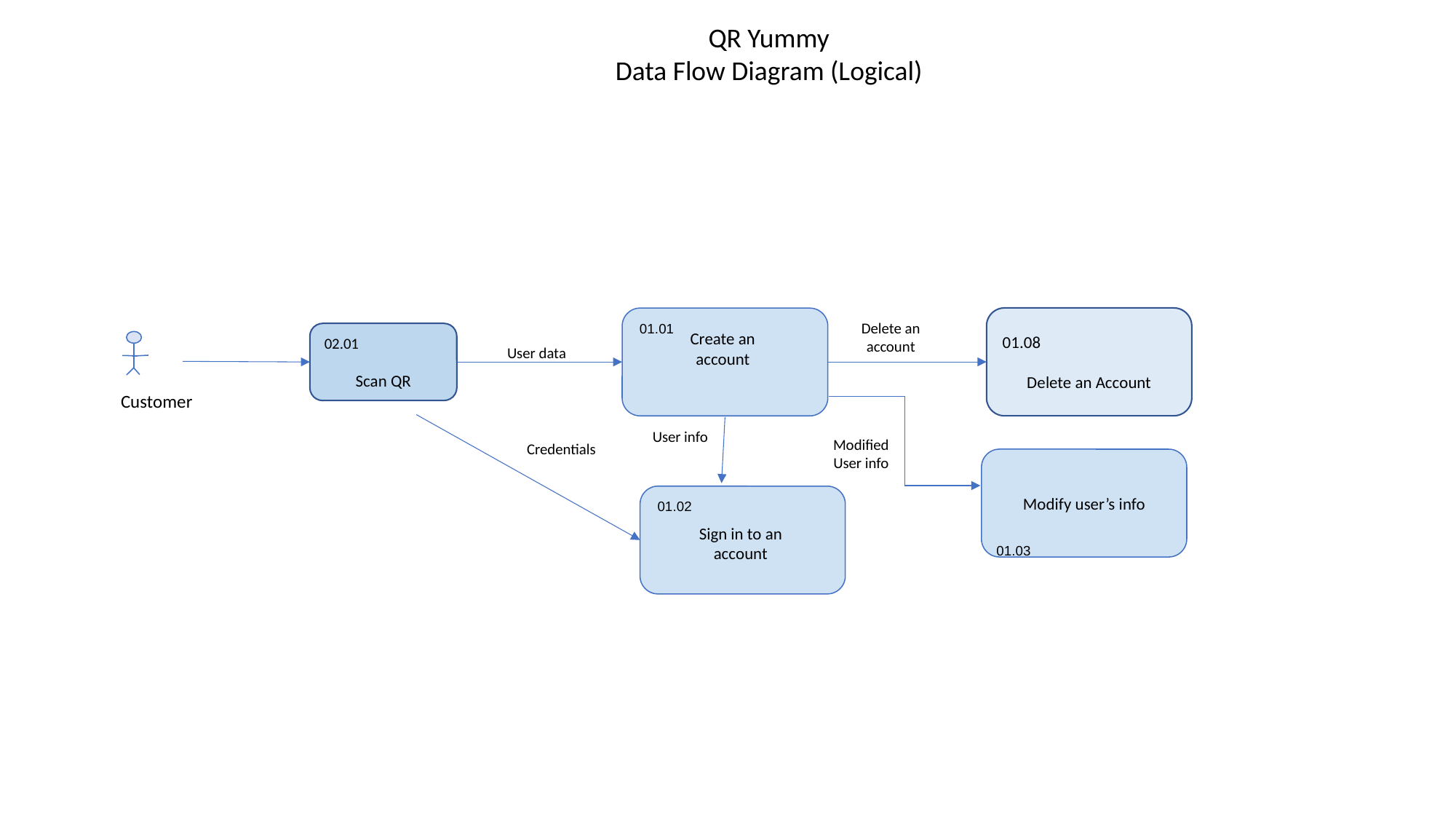

QR Yummy
Data Flow Diagram (Logical)

01.01

Create an account
01.08

Delete an Account
Delete an account

02.01

Scan QR

Customer
User data
User info
Modified
User info
Credentials
Modify user’s info
01.02

Sign in to an account
01.03